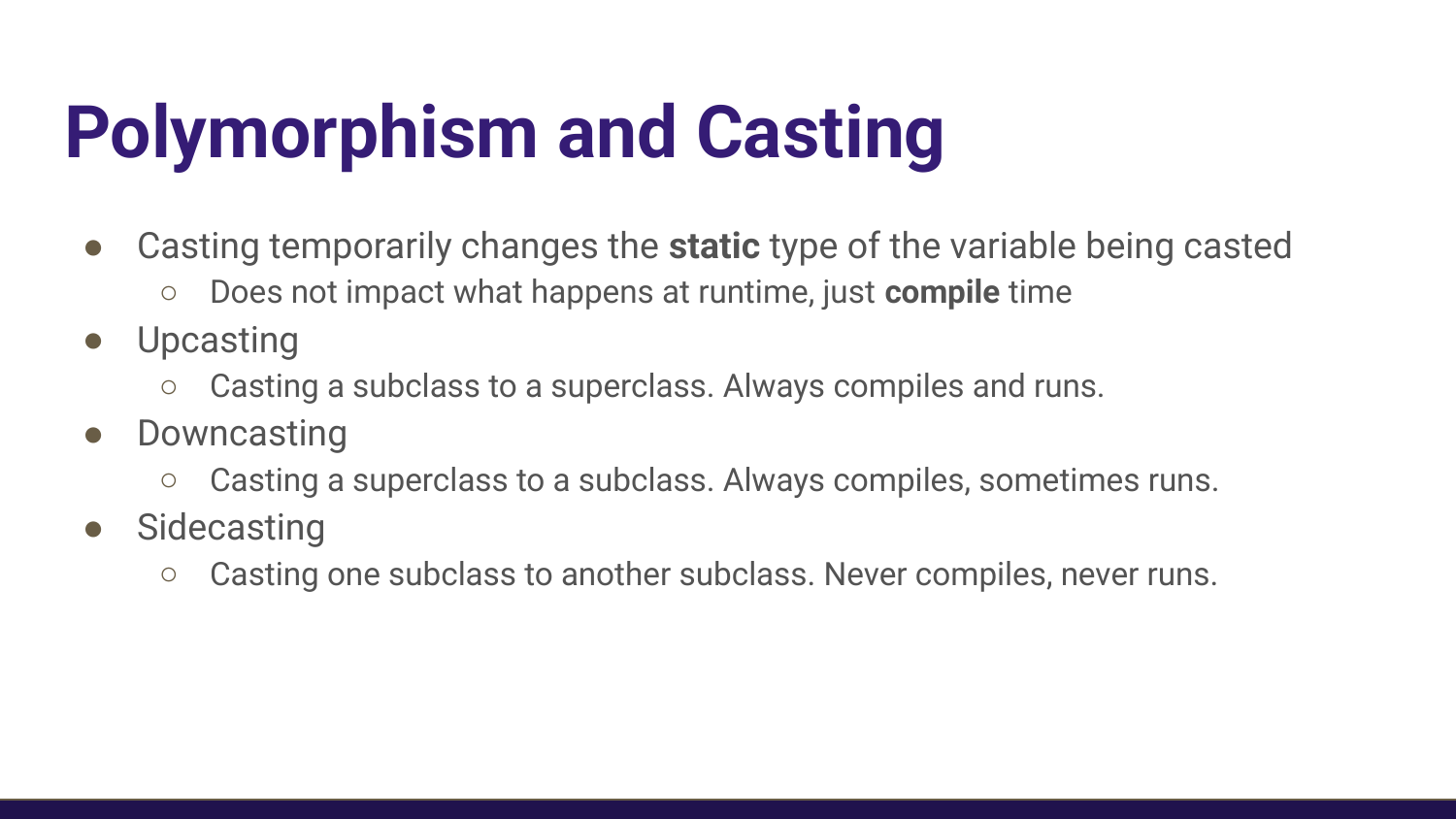

# Polymorphism and Casting
Casting temporarily changes the static type of the variable being casted
Does not impact what happens at runtime, just compile time
Upcasting
Casting a subclass to a superclass. Always compiles and runs.
Downcasting
Casting a superclass to a subclass. Always compiles, sometimes runs.
Sidecasting
Casting one subclass to another subclass. Never compiles, never runs.